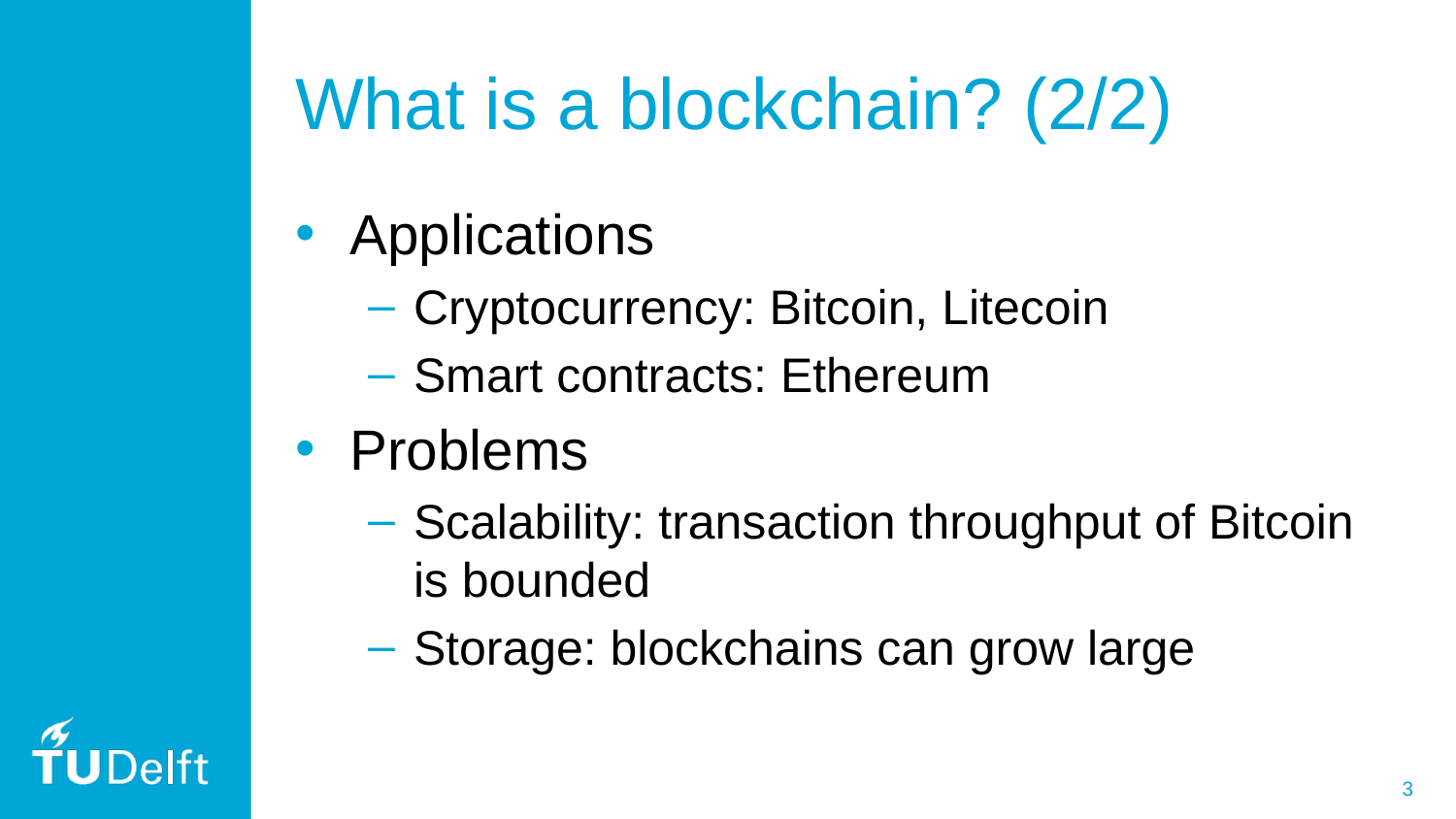

# What is a blockchain? (2/2)
Applications
Cryptocurrency: Bitcoin, Litecoin
Smart contracts: Ethereum
Problems
Scalability: transaction throughput of Bitcoin is bounded
Storage: blockchains can grow large